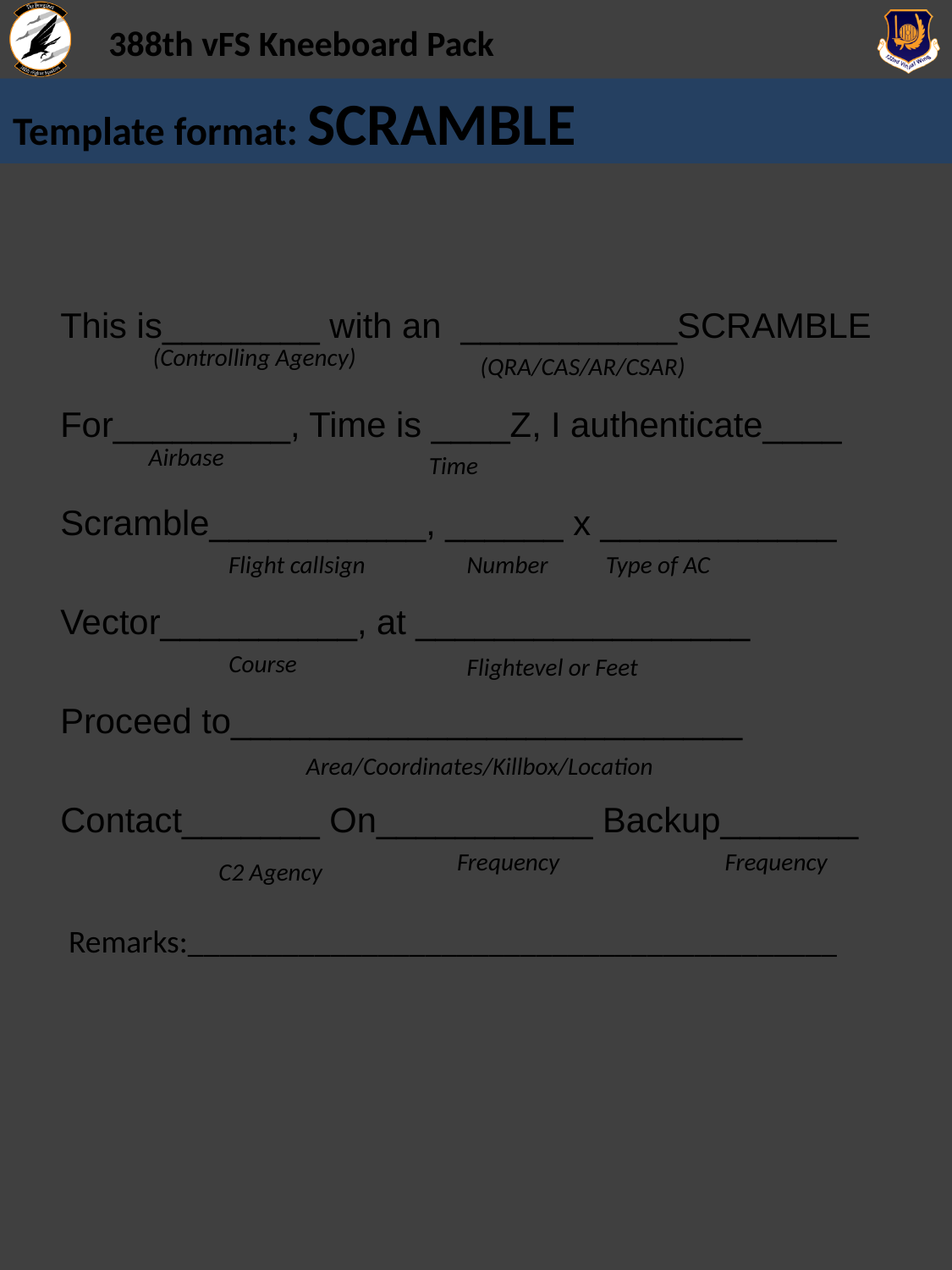

# Template format: SCRAMBLE
This is________ with an  ___________SCRAMBLE

For_________, Time is ____Z, I authenticate____

Scramble___________, ______ x ____________

Vector__________, at _________________

Proceed to__________________________

Contact_______ On___________ Backup_______

(Controlling Agency)
(QRA/CAS/AR/CSAR)
Airbase
Time
Flight callsign
Number
Type of AC
Course
Flightevel or Feet
Area/Coordinates/Killbox/Location
Frequency
Frequency
C2 Agency
Remarks:_________________________________________